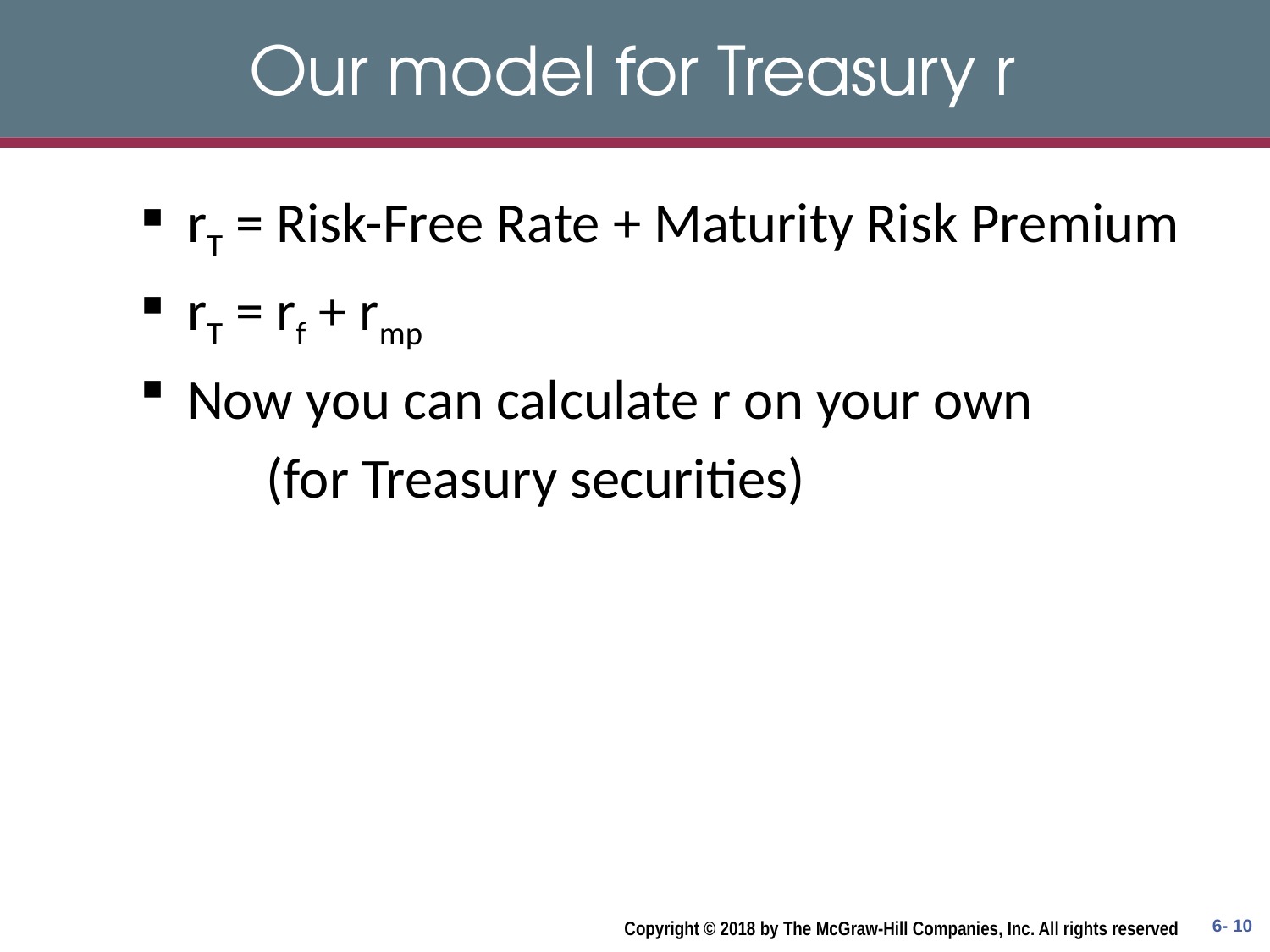

# Our model for Treasury r
rT = Risk-Free Rate + Maturity Risk Premium
rT = rf + rmp
Now you can calculate r on your own
	(for Treasury securities)